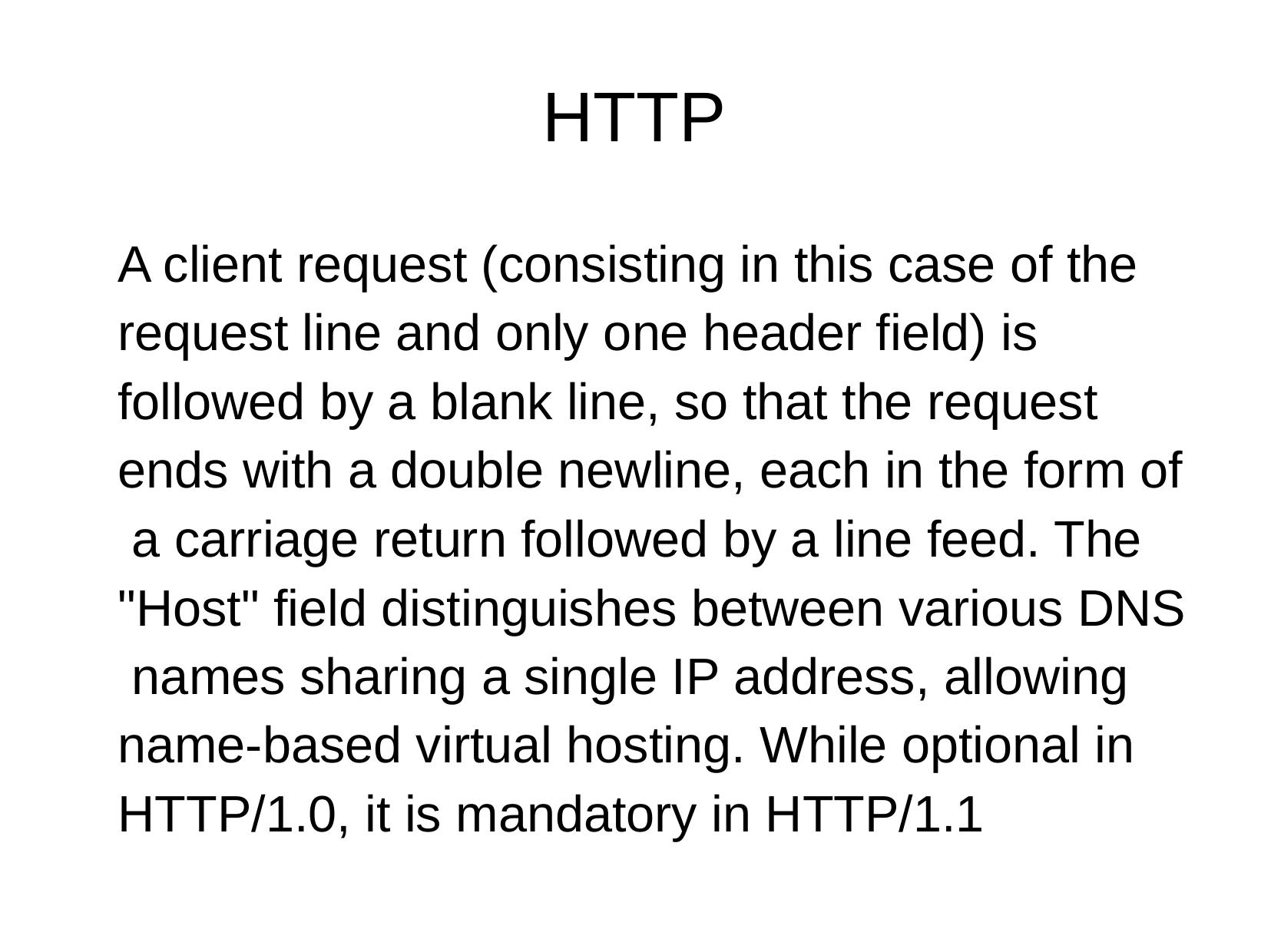

# HTTP
A client request (consisting in this case of the  request line and only one header field) is  followed by a blank line, so that the request  ends with a double newline, each in the form of  a carriage return followed by a line feed. The  "Host" field distinguishes between various DNS  names sharing a single IP address, allowing  name-based virtual hosting. While optional in  HTTP/1.0, it is mandatory in HTTP/1.1